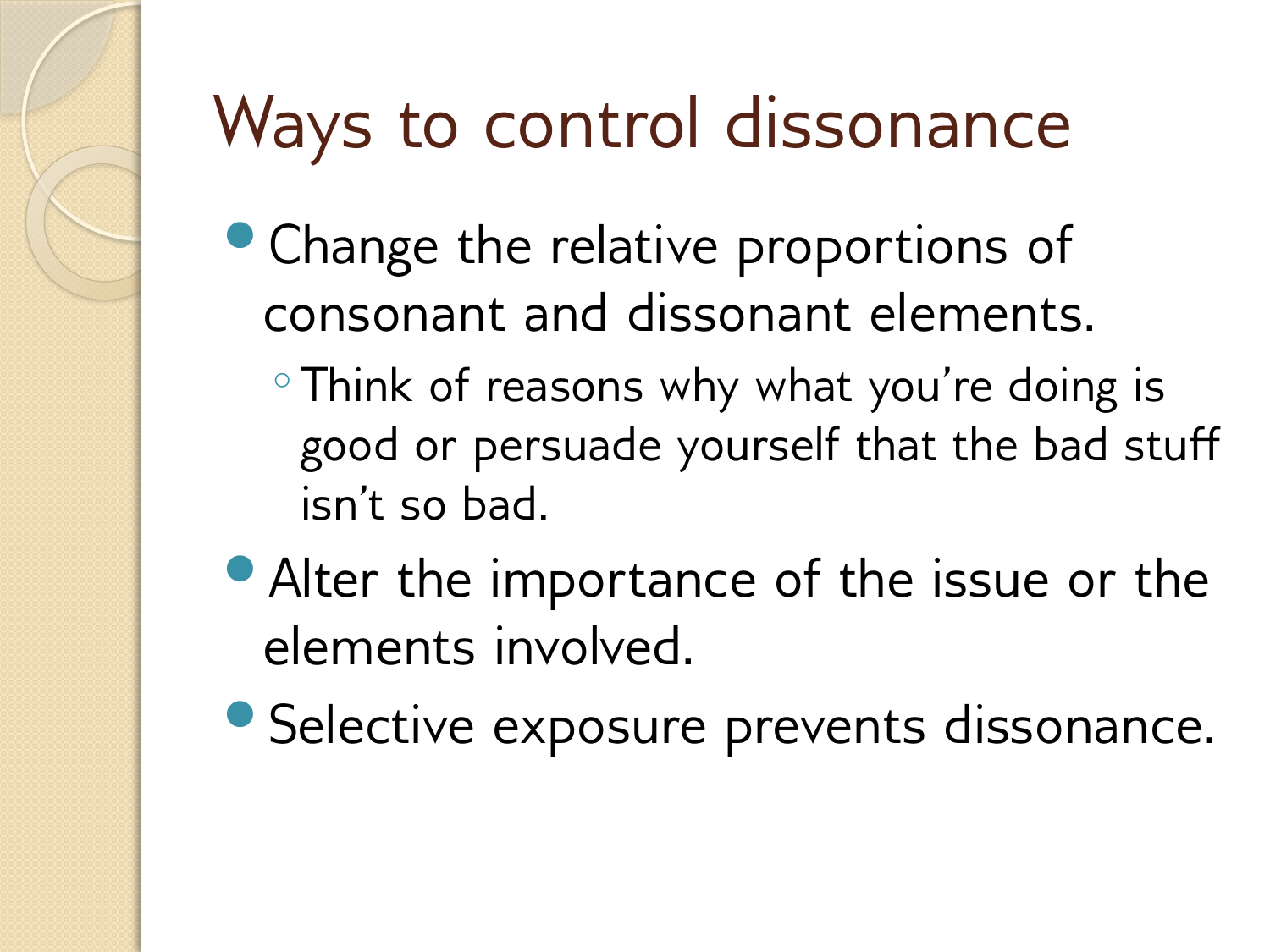

# Ways to control dissonance
Change the relative proportions of consonant and dissonant elements.
Think of reasons why what you’re doing is good or persuade yourself that the bad stuff isn’t so bad.
Alter the importance of the issue or the elements involved.
Selective exposure prevents dissonance.